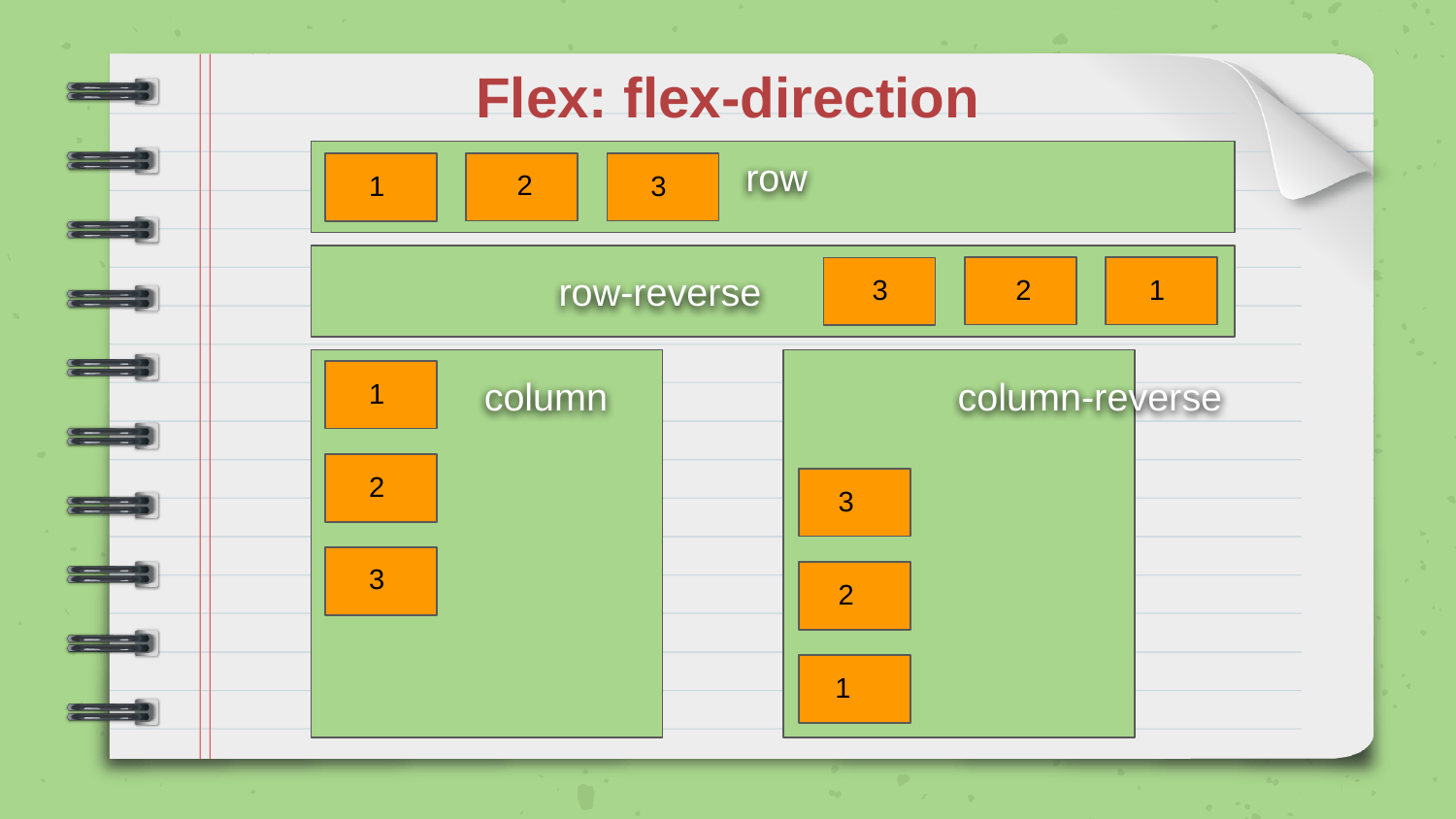

# Flex: flex-direction
row

2

1
3

row-reverse

3
2
1

column
column-reverse

1

2

3
3

2

1